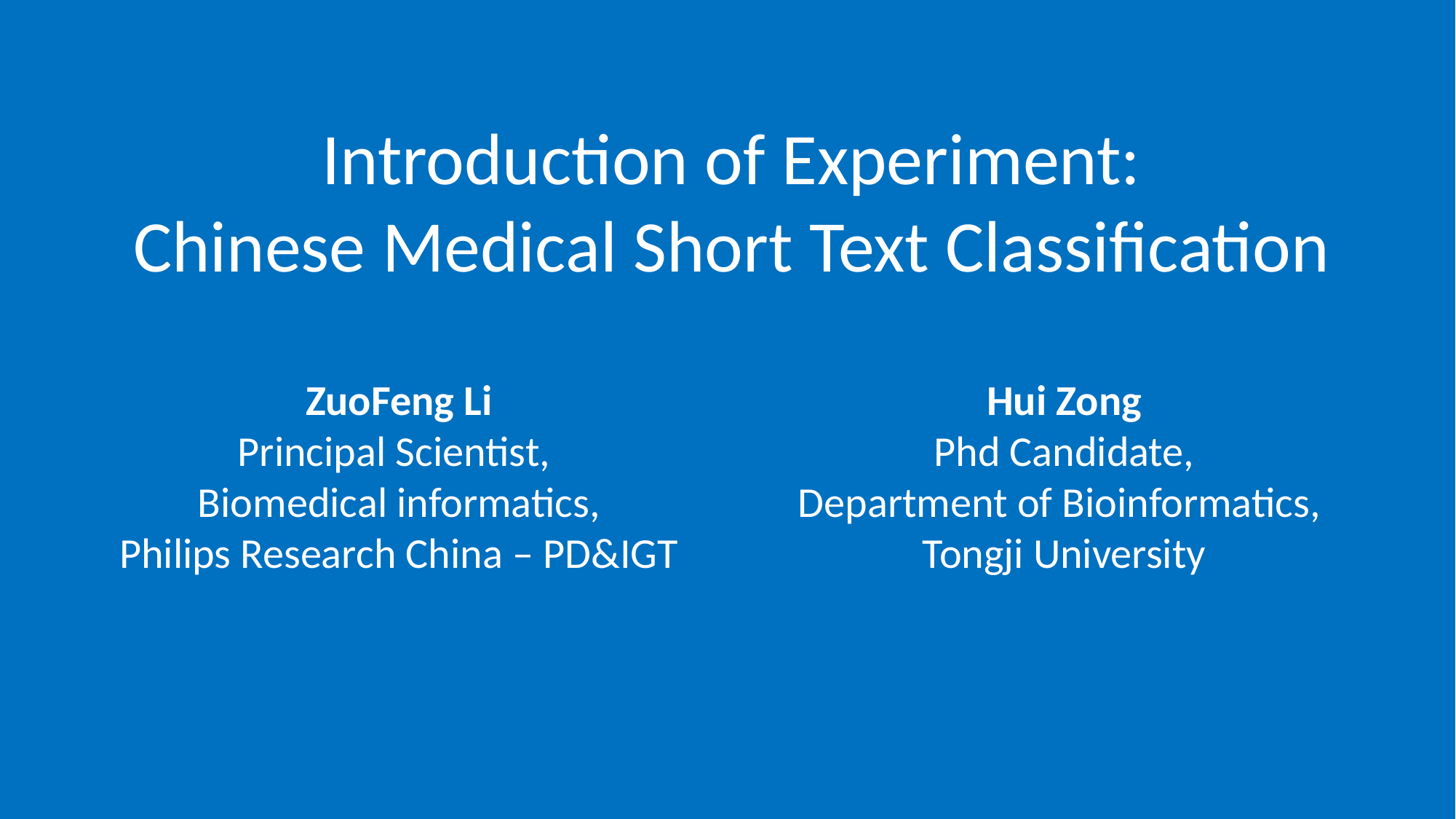

Introduction of Experiment:
Chinese Medical Short Text Classification

ZuoFeng Li
Principal Scientist,
Biomedical informatics,
Philips Research China – PD&IGT

Hui Zong
Phd Candidate,
Department of Bioinformatics,
Tongji University